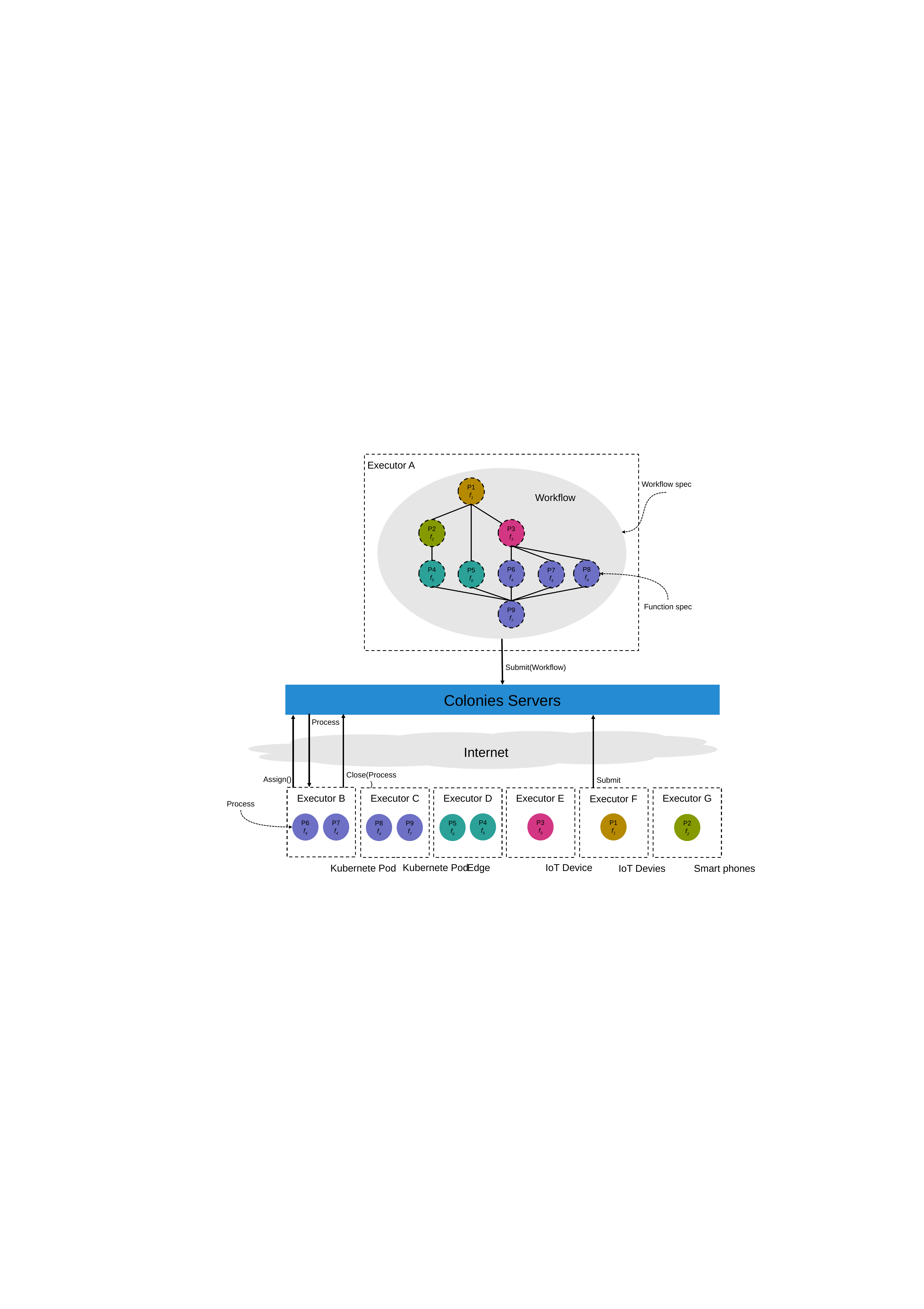

Executor A

Workflow spec
P1
f1
Workflow
P2
f2
P3
f3
P6
f4
P8
f4
P4
f5
P7
f4
P5
f6
Function spec
P9
f7
Submit(Workflow)
Colonies Servers
Process

Internet
Assign()
Close(Process)
Submit

Executor B
Executor C
Executor D
Executor E
Executor G
Executor F
Process
P4
f5
P3
f3
P1
f1
P7
f4
P6
f4
P2
f2
P5
f6
P9
f7
P8
f4
Edge
IoT Device
Kubernete Pod
Kubernete Pod
IoT Devies
Smart phones